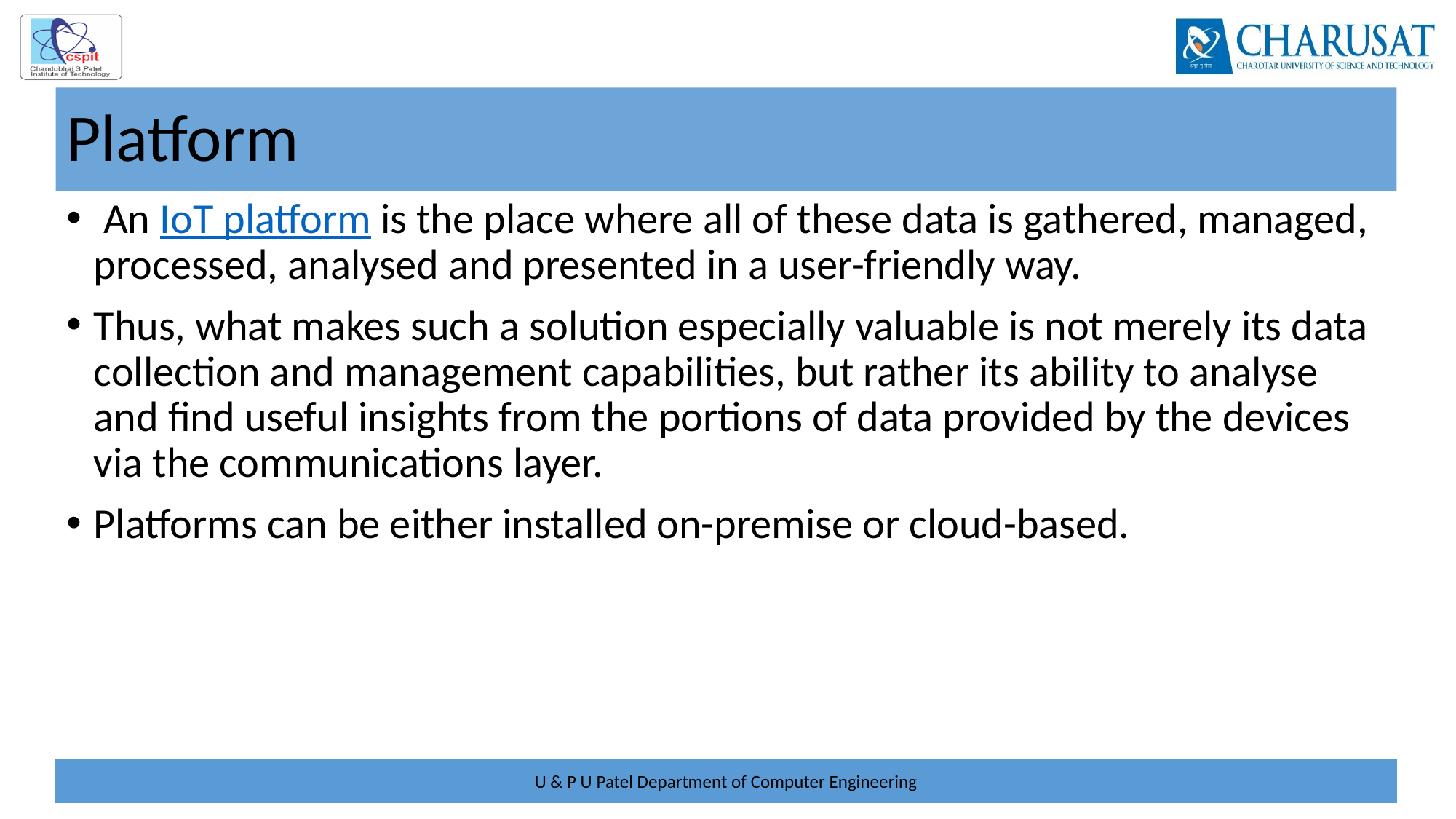

# Platform
 An IoT platform is the place where all of these data is gathered, managed, processed, analysed and presented in a user-friendly way.
Thus, what makes such a solution especially valuable is not merely its data collection and management capabilities, but rather its ability to analyse and find useful insights from the portions of data provided by the devices via the communications layer.
Platforms can be either installed on-premise or cloud-based.